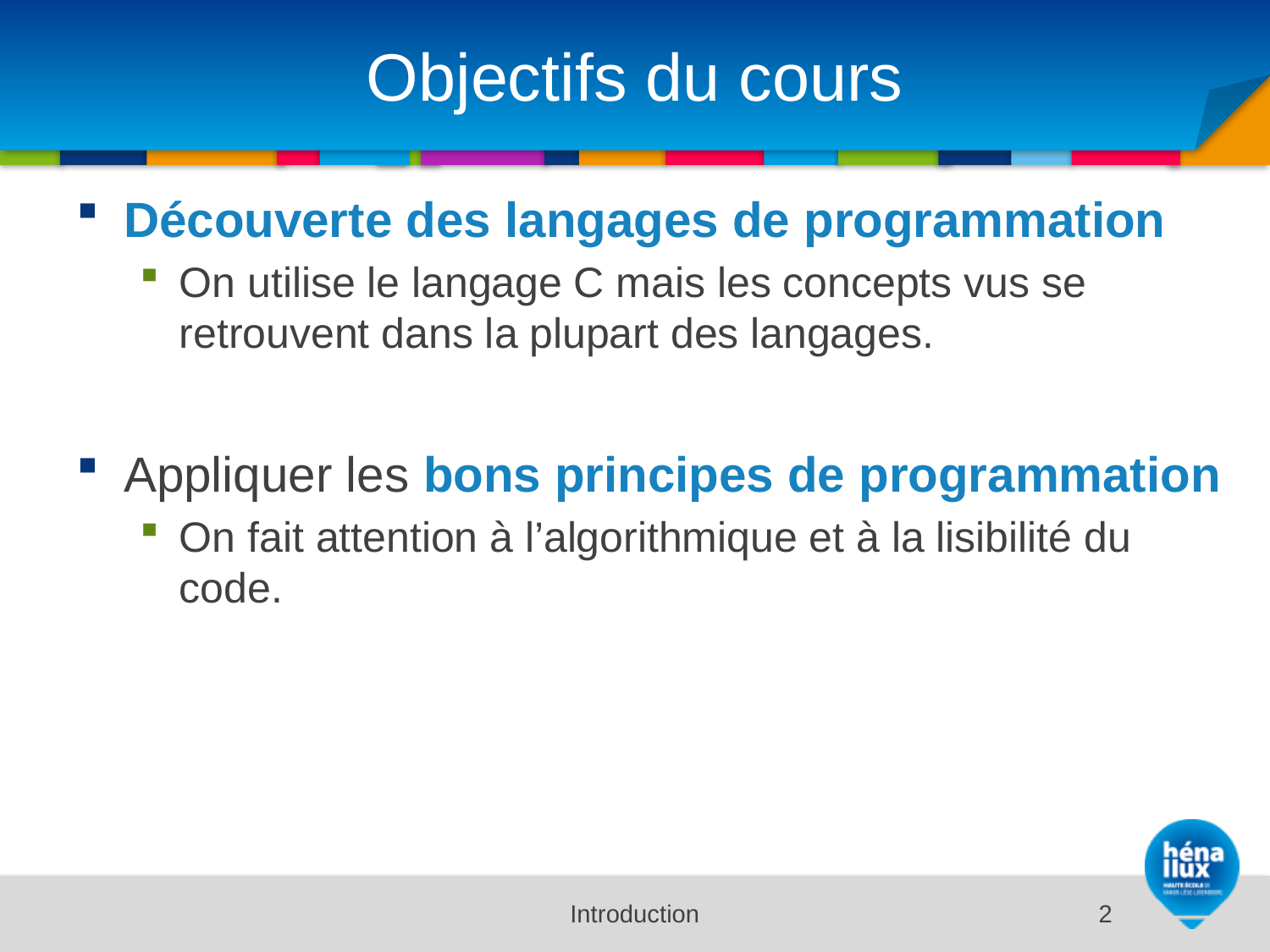

# Objectifs du cours
Découverte des langages de programmation
On utilise le langage C mais les concepts vus se retrouvent dans la plupart des langages.

Appliquer les bons principes de programmation
On fait attention à l’algorithmique et à la lisibilité du code.
Introduction

2